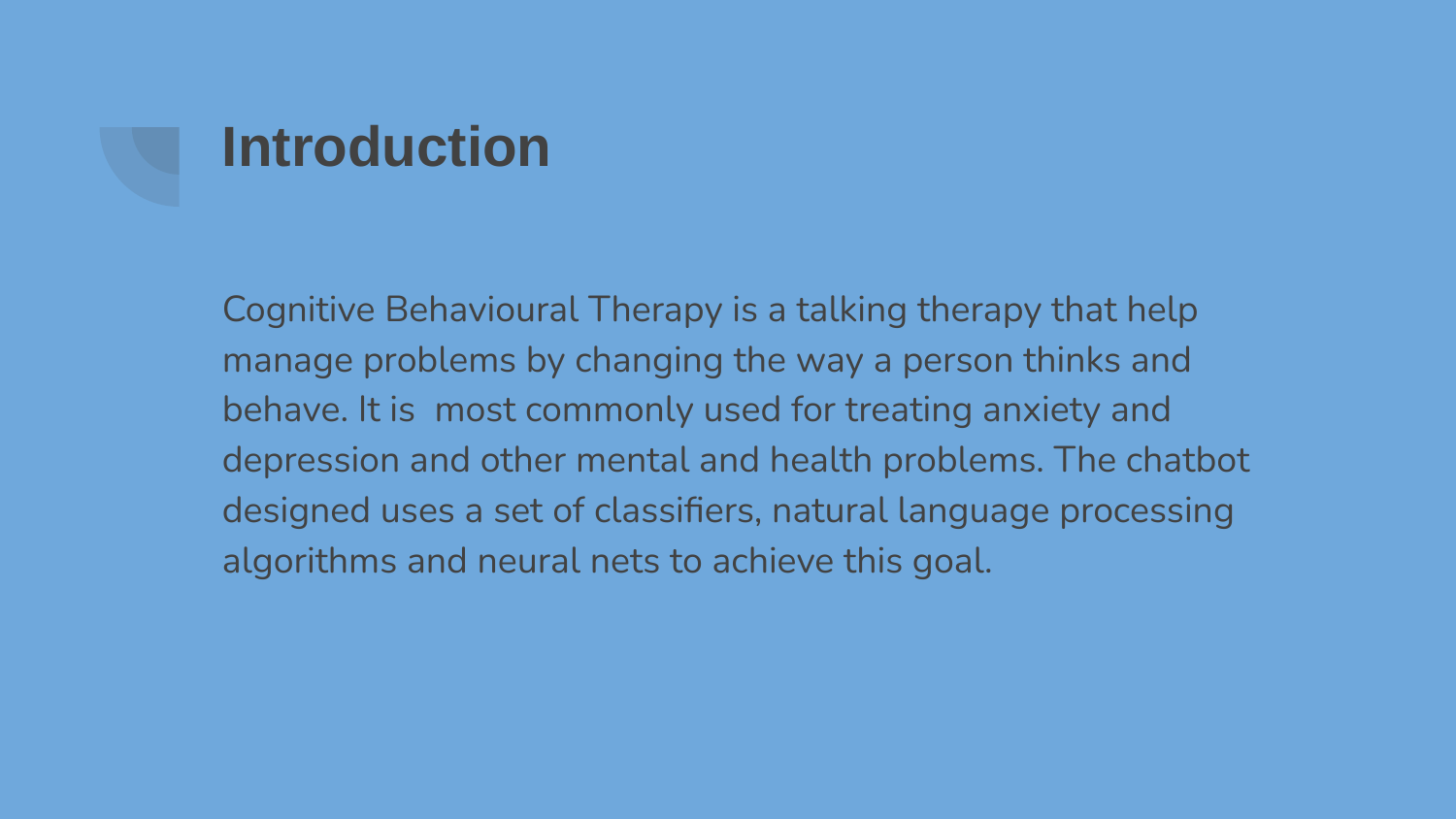

# Introduction
Cognitive Behavioural Therapy is a talking therapy that help manage problems by changing the way a person thinks and behave. It is  most commonly used for treating anxiety and depression and other mental and health problems. The chatbot designed uses a set of classifiers, natural language processing algorithms and neural nets to achieve this goal.